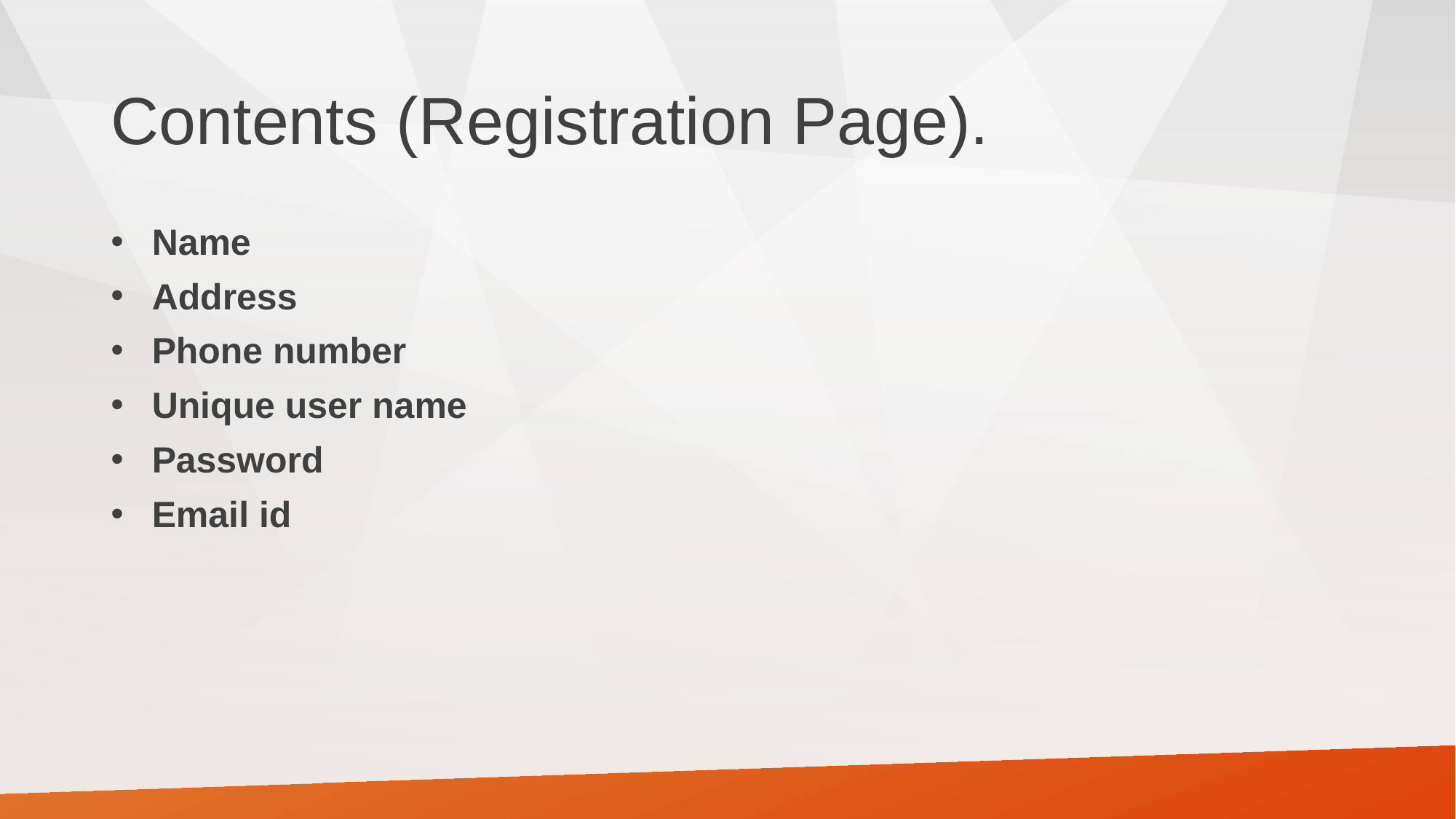

# Contents (Registration Page).
Name
Address
Phone number
Unique user name
Password
Email id